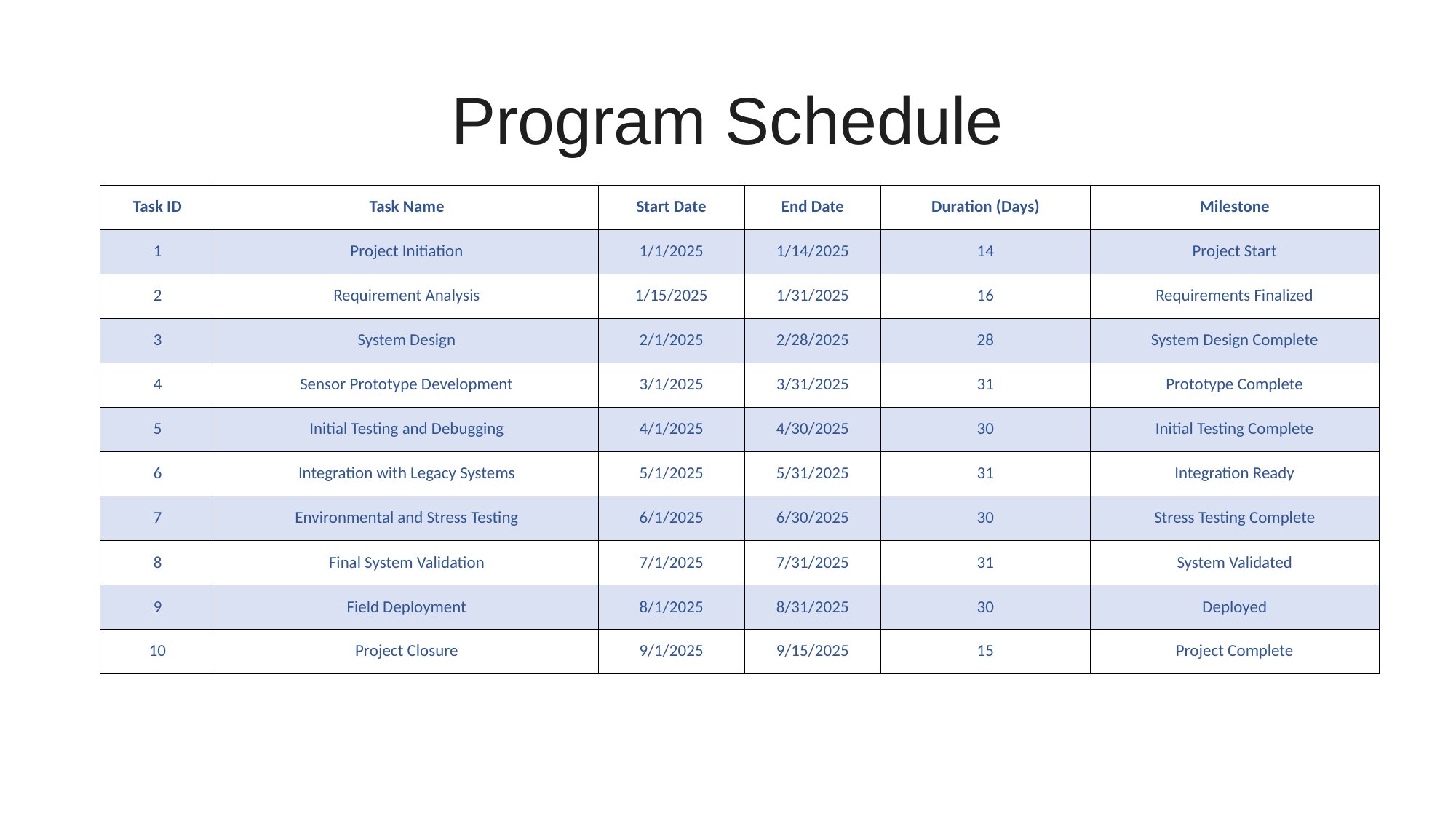

# Program Schedule
| Task ID | Task Name | Start Date | End Date | Duration (Days) | Milestone |
| --- | --- | --- | --- | --- | --- |
| 1 | Project Initiation | 1/1/2025 | 1/14/2025 | 14 | Project Start |
| 2 | Requirement Analysis | 1/15/2025 | 1/31/2025 | 16 | Requirements Finalized |
| 3 | System Design | 2/1/2025 | 2/28/2025 | 28 | System Design Complete |
| 4 | Sensor Prototype Development | 3/1/2025 | 3/31/2025 | 31 | Prototype Complete |
| 5 | Initial Testing and Debugging | 4/1/2025 | 4/30/2025 | 30 | Initial Testing Complete |
| 6 | Integration with Legacy Systems | 5/1/2025 | 5/31/2025 | 31 | Integration Ready |
| 7 | Environmental and Stress Testing | 6/1/2025 | 6/30/2025 | 30 | Stress Testing Complete |
| 8 | Final System Validation | 7/1/2025 | 7/31/2025 | 31 | System Validated |
| 9 | Field Deployment | 8/1/2025 | 8/31/2025 | 30 | Deployed |
| 10 | Project Closure | 9/1/2025 | 9/15/2025 | 15 | Project Complete |